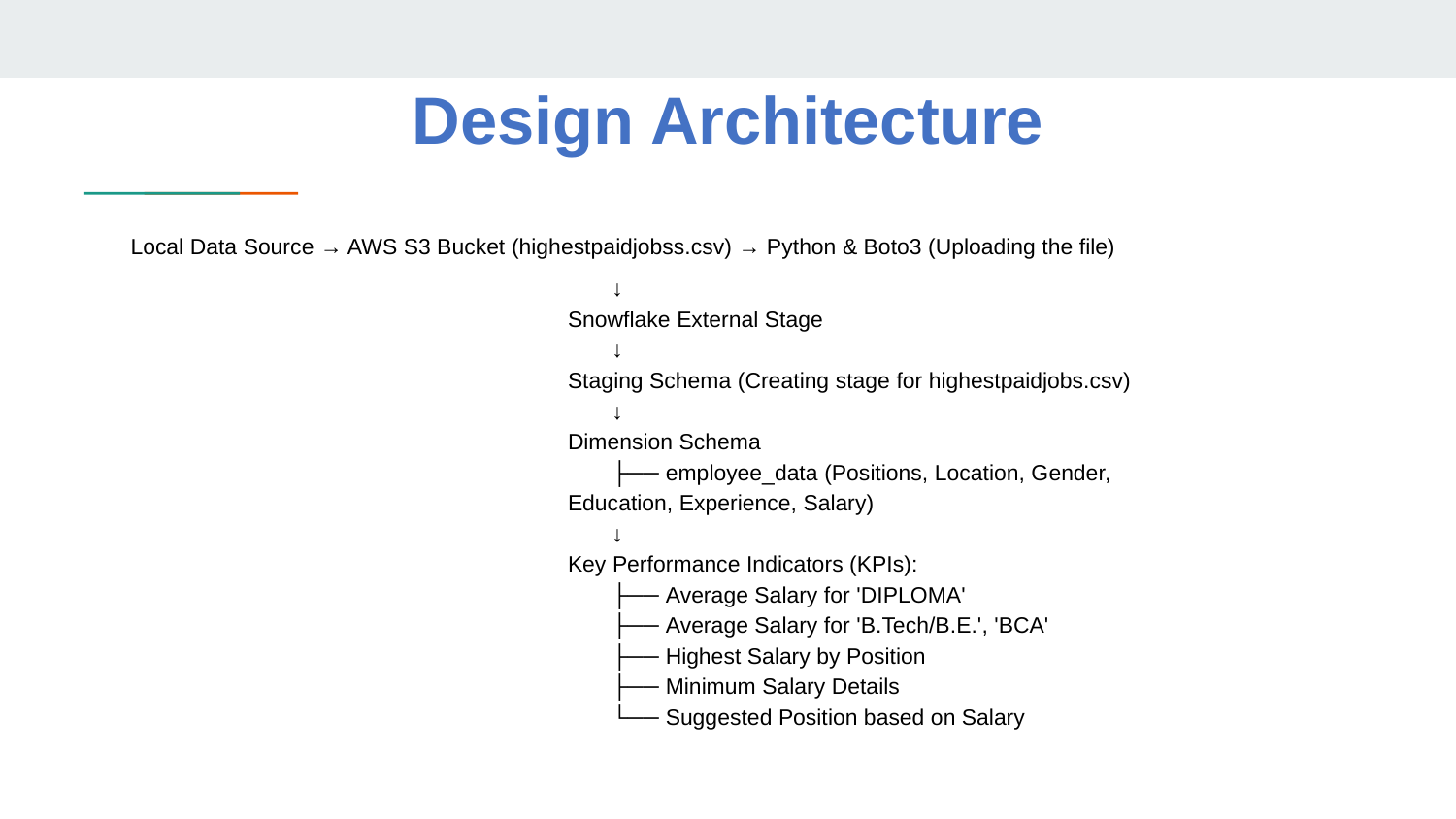

# Design Architecture

Local Data Source → AWS S3 Bucket (highestpaidjobss.csv) → Python & Boto3 (Uploading the file)

       ↓
Snowflake External Stage
       ↓
Staging Schema (Creating stage for highestpaidjobs.csv)
       ↓
Dimension Schema
       ├── employee_data (Positions, Location, Gender, Education, Experience, Salary)
       ↓
Key Performance Indicators (KPIs):
       ├── Average Salary for 'DIPLOMA'
       ├── Average Salary for 'B.Tech/B.E.', 'BCA'
       ├── Highest Salary by Position
       ├── Minimum Salary Details
       └── Suggested Position based on Salary